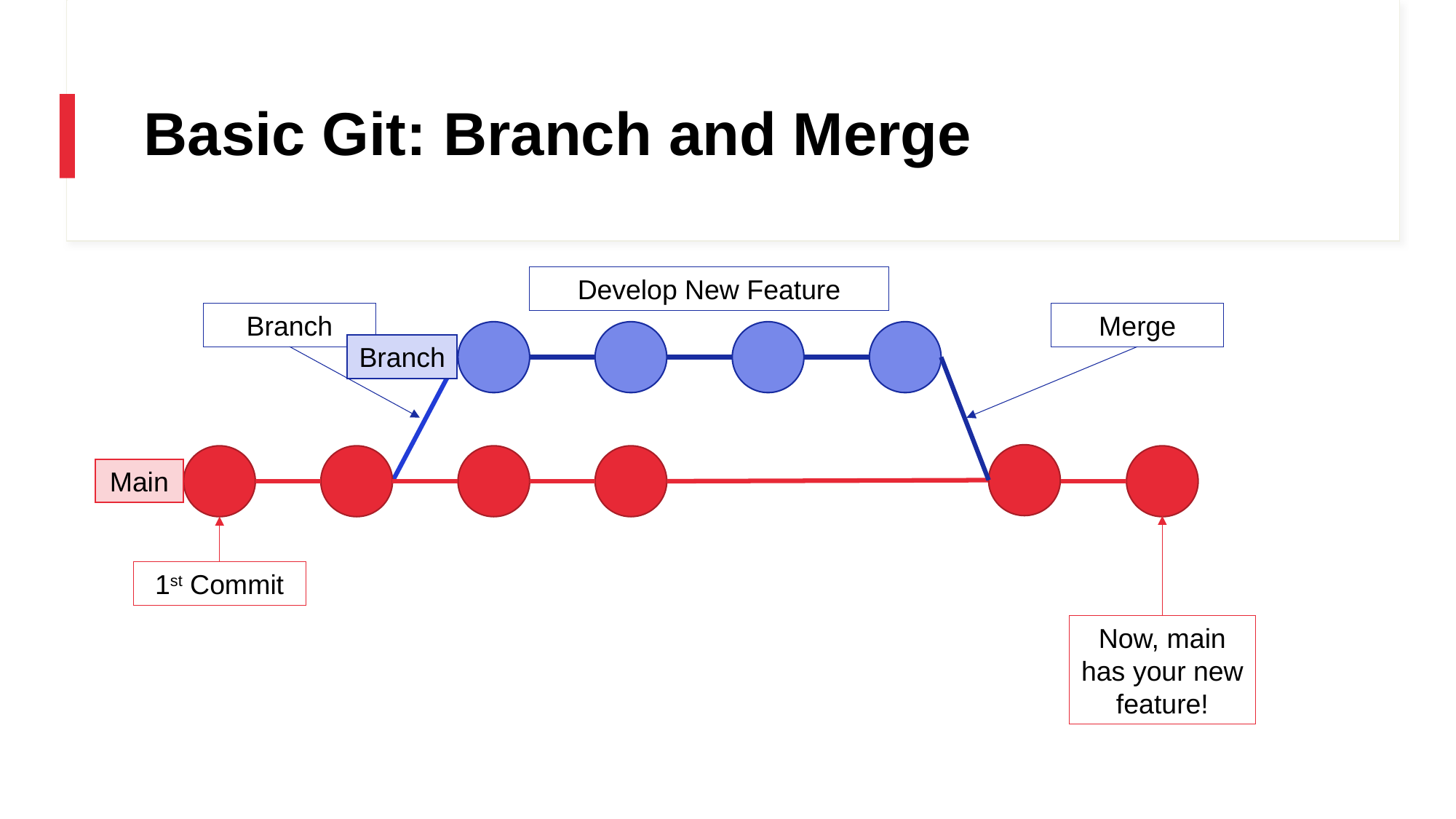

# Basic Git: Branch and Merge
Develop New Feature
Branch
Merge

Branch

Main
1st Commit
Now, main has your new feature!